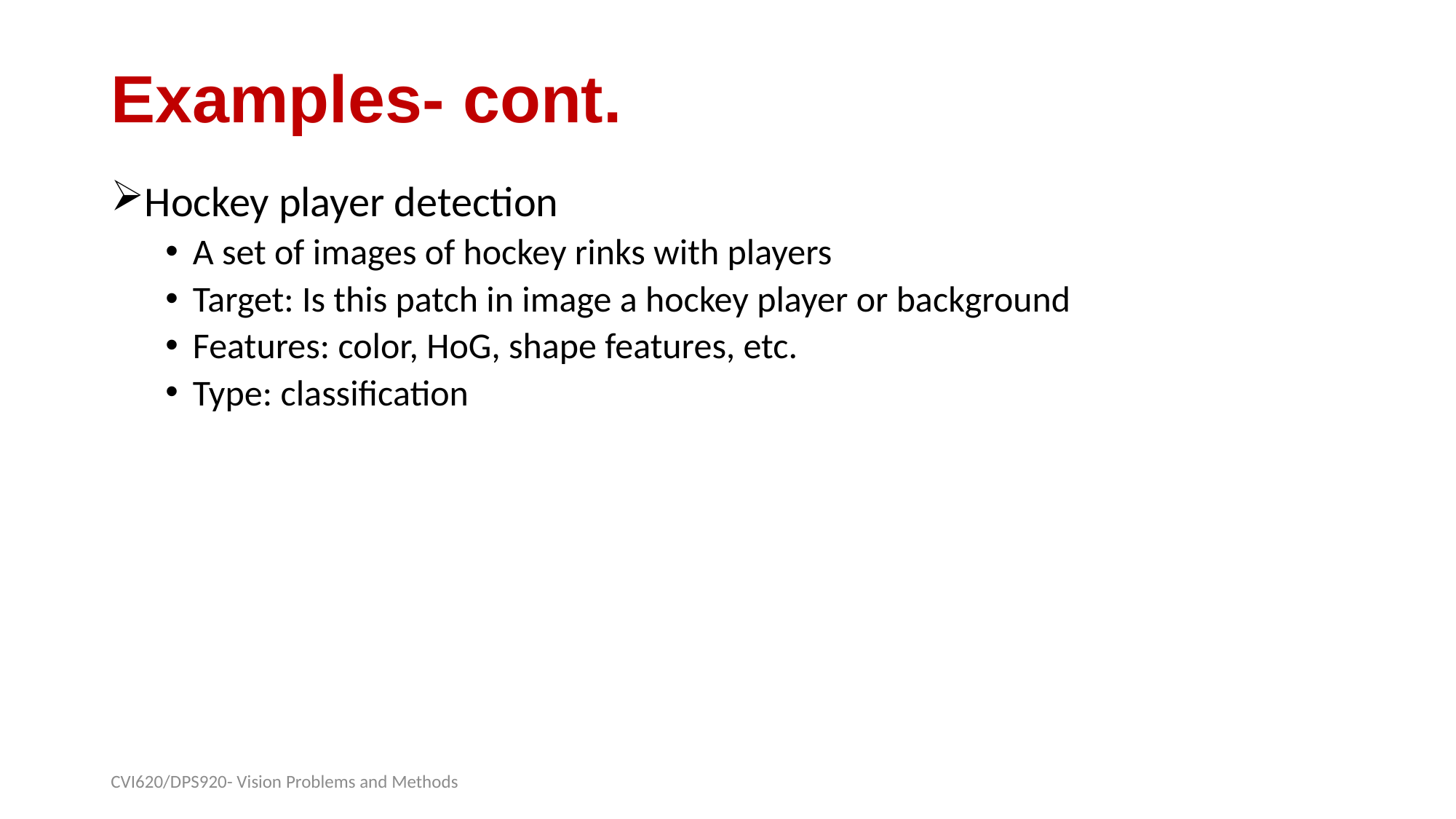

# Examples- cont.
Hockey player detection
A set of images of hockey rinks with players
Target: Is this patch in image a hockey player or background
Features: color, HoG, shape features, etc.
Type: classification

CVI620/DPS920- Vision Problems and Methods
35